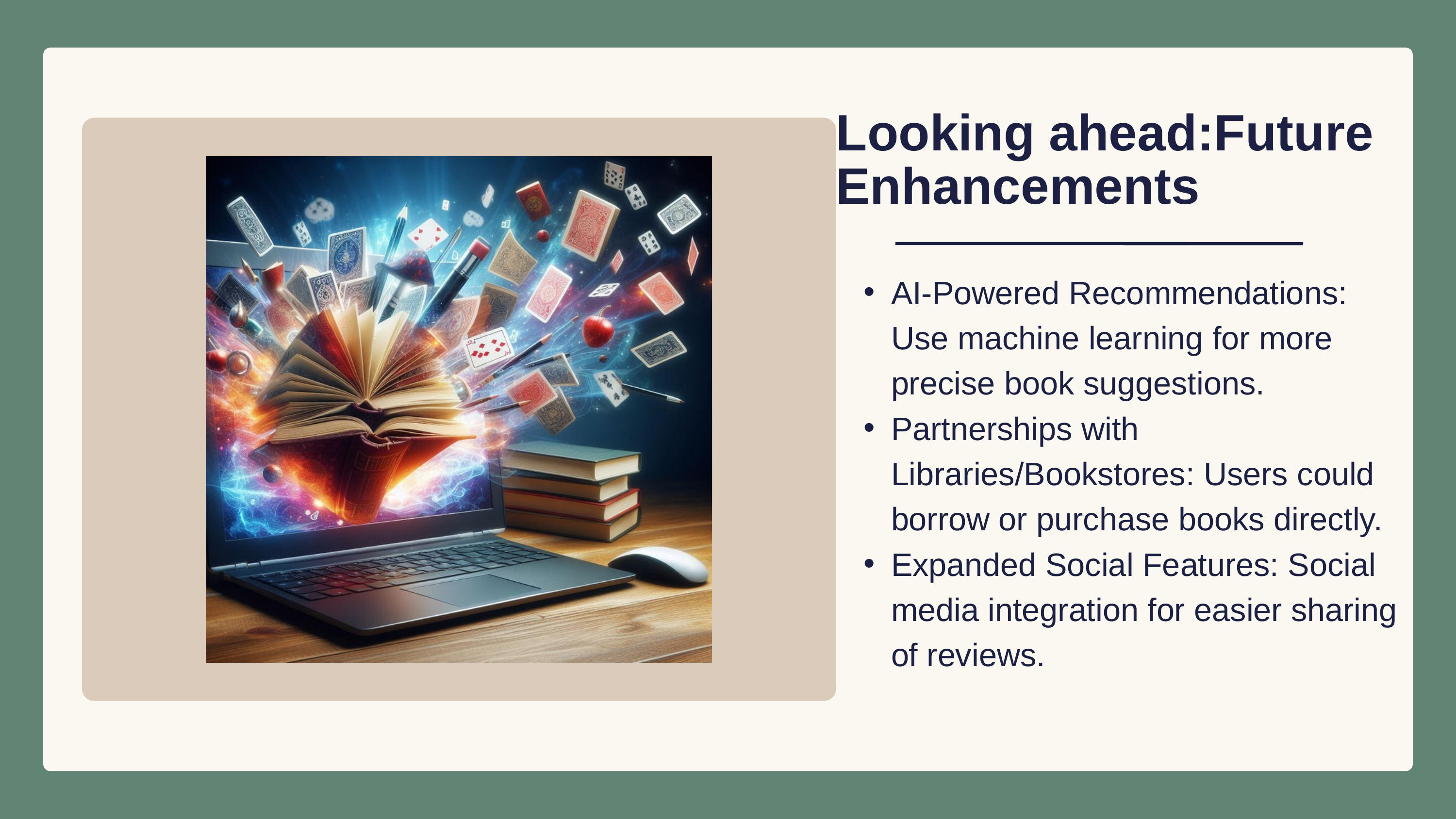

Looking ahead:Future Enhancements

AI-Powered Recommendations: Use machine learning for more precise book suggestions.
Partnerships with Libraries/Bookstores: Users could borrow or purchase books directly.
Expanded Social Features: Social media integration for easier sharing of reviews.